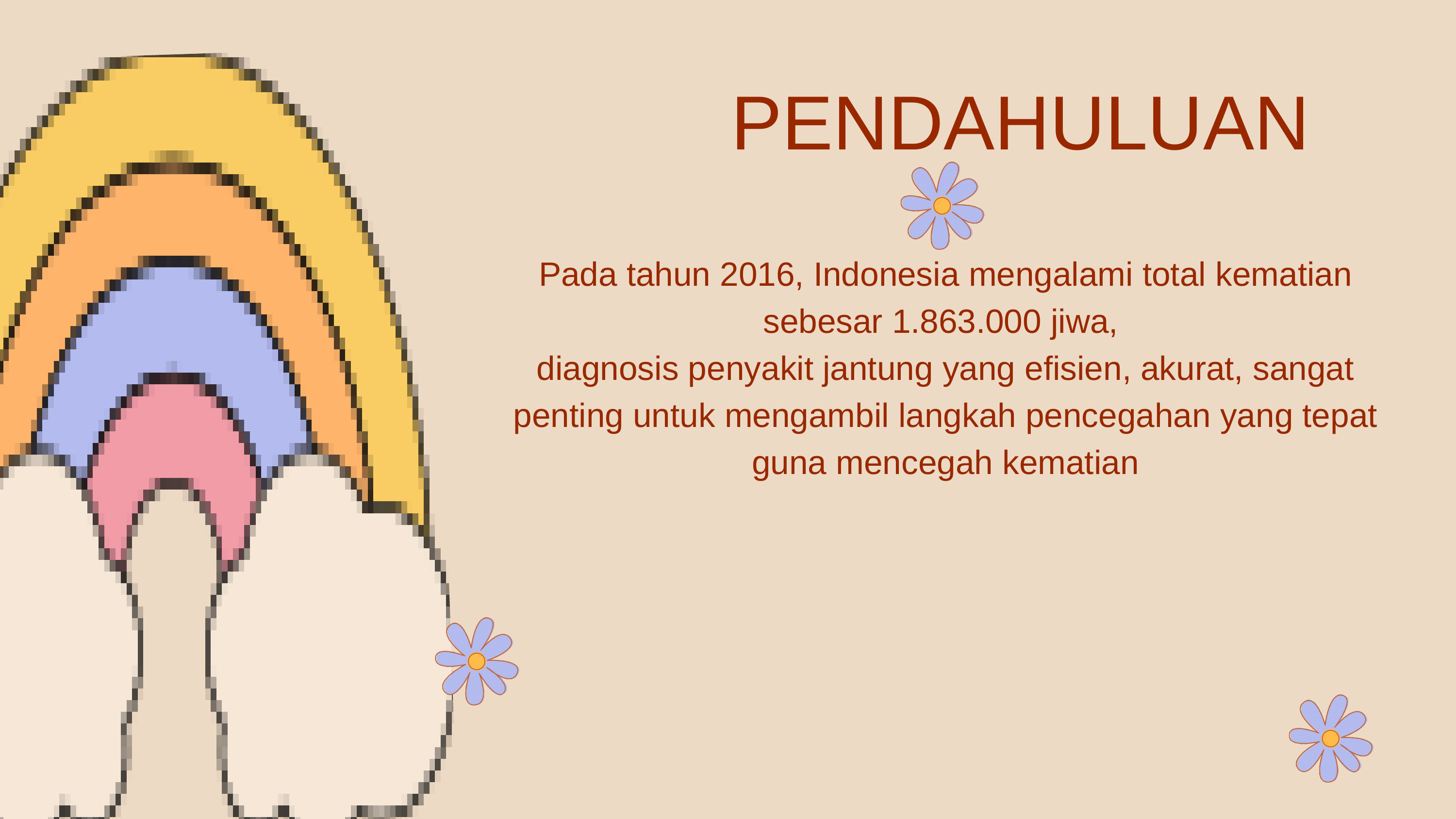

PENDAHULUAN

Pada tahun 2016, Indonesia mengalami total kematian sebesar 1.863.000 jiwa,
diagnosis penyakit jantung yang efisien, akurat, sangat penting untuk mengambil langkah pencegahan yang tepat guna mencegah kematian